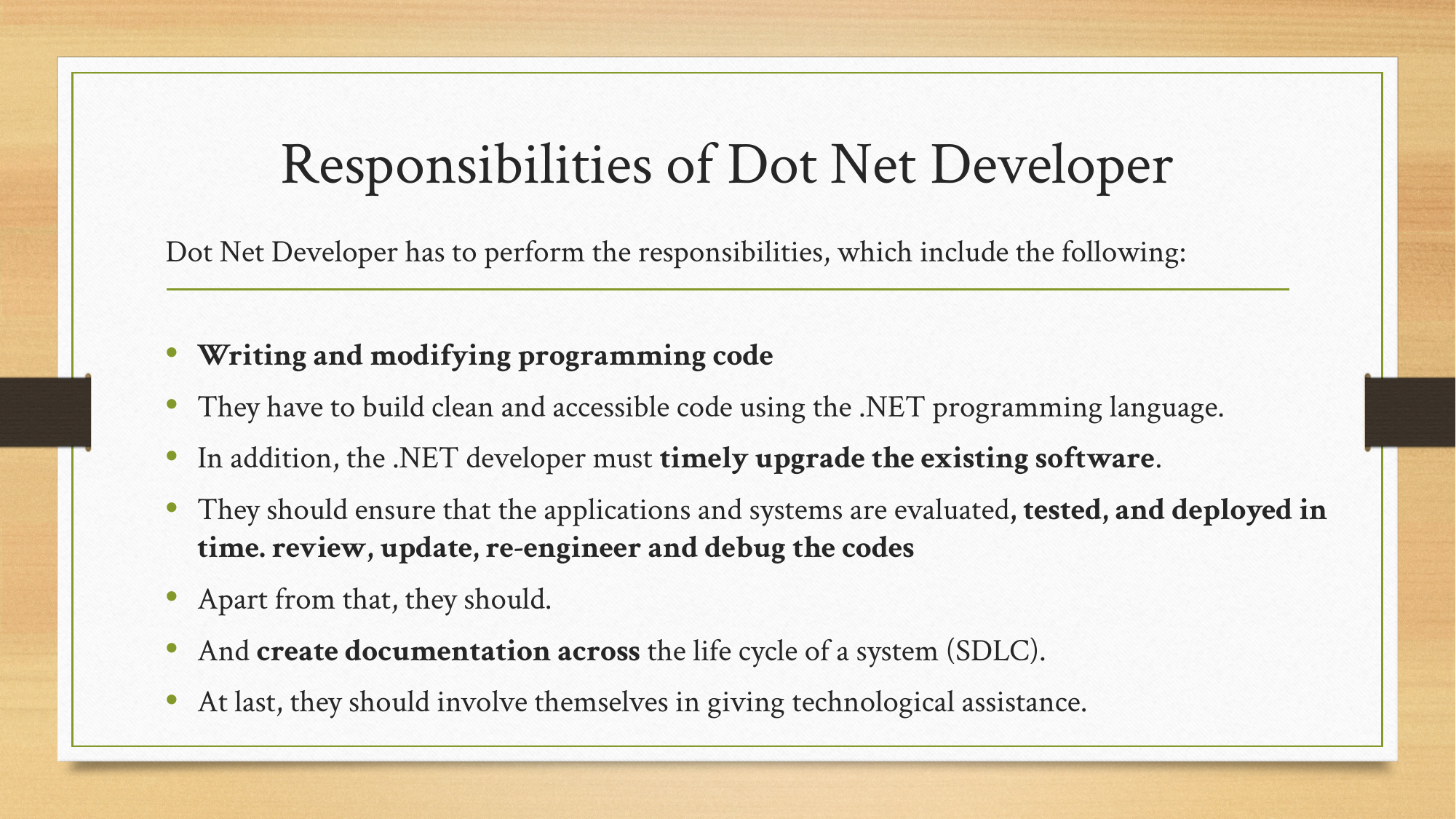

# Responsibilities of Dot Net Developer
Dot Net Developer has to perform the responsibilities, which include the following:

Writing and modifying programming code
They have to build clean and accessible code using the .NET programming language.
In addition, the .NET developer must timely upgrade the existing software.
They should ensure that the applications and systems are evaluated, tested, and deployed in time. review, update, re-engineer and debug the codes
Apart from that, they should.
And create documentation across the life cycle of a system (SDLC).
At last, they should involve themselves in giving technological assistance.